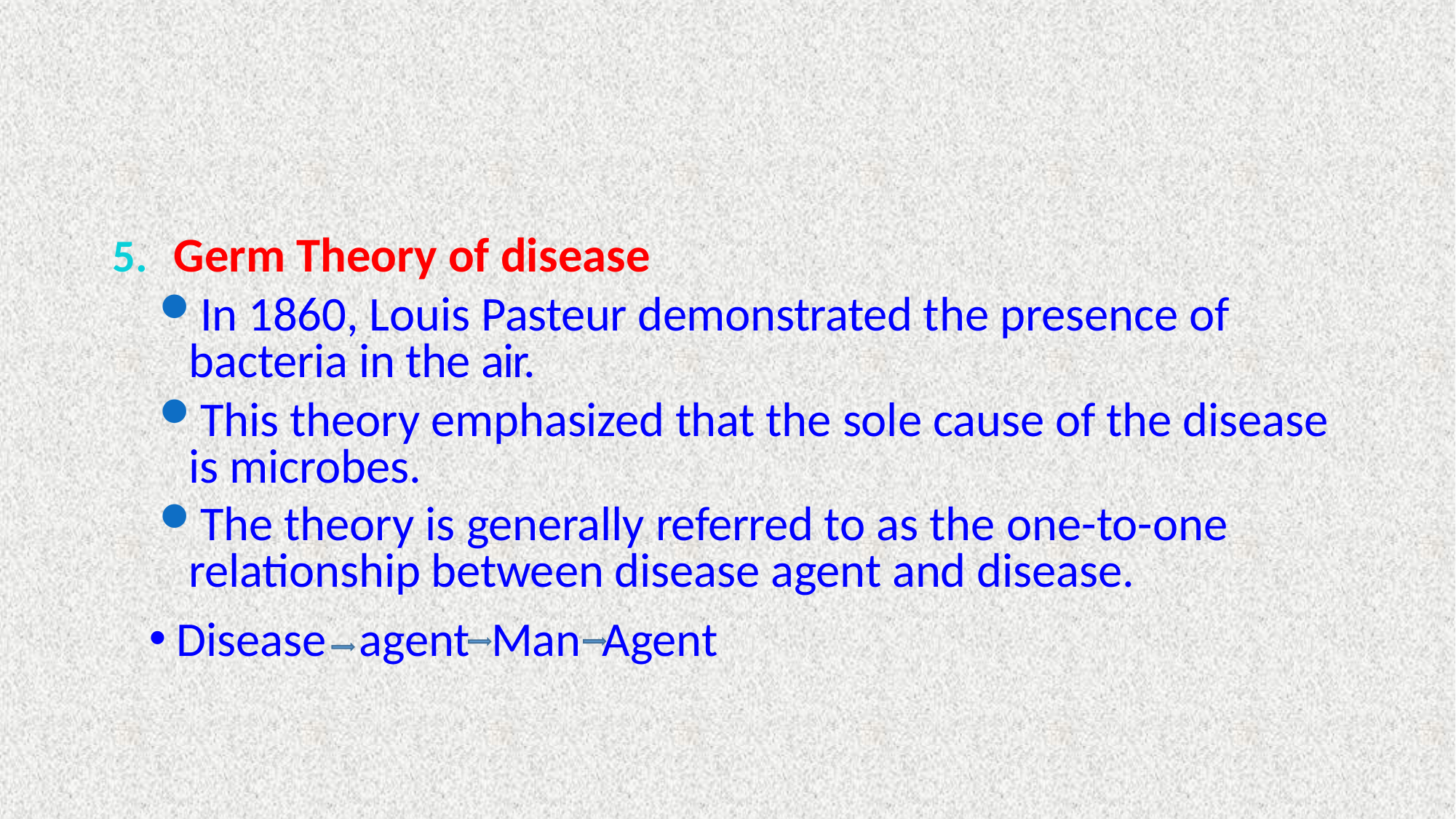

#
Germ Theory of disease
In 1860, Louis Pasteur demonstrated the presence of bacteria in the air.
This theory emphasized that the sole cause of the disease is microbes.
The theory is generally referred to as the one-to-one relationship between disease agent and disease.
Disease   agent  Man  Agent